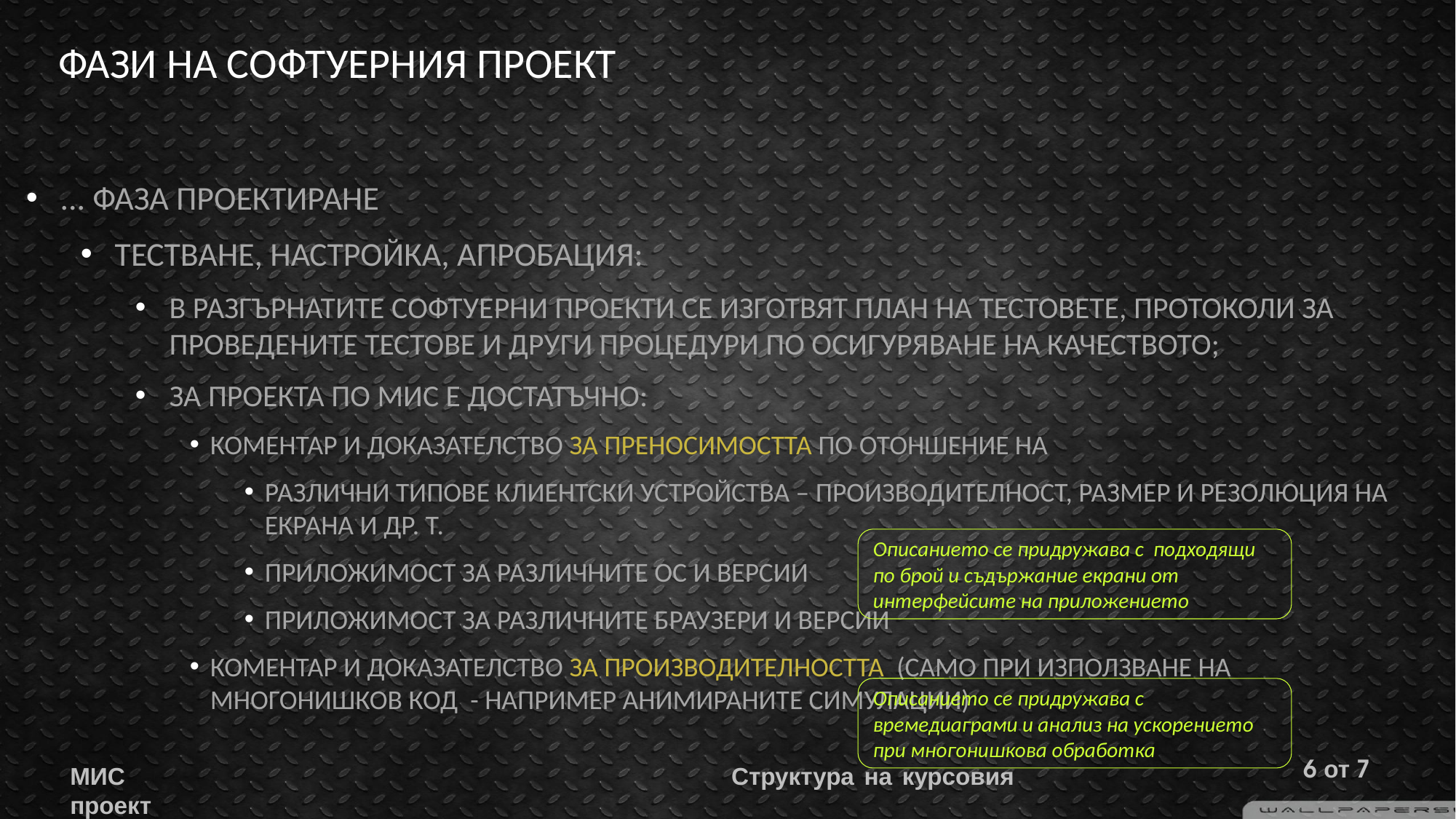

# фази на софтуерния проект
... Фаза Проектиране
Тестване, настройка, апробация:
в разгърнатите софтуерни проекти се изготвят план на тестовете, протоколи за проведените тестове и други процедури по осигуряване на качеството;
за проекта по МИС е достатъчно:
коментар и доказателство за преносимостта по отоншение на
различни типове клиентски устройства – производителност, размер и резолюция на екрана и др. т.
приложимост за различните ОС и версии
приложимост за различните браузери и версии
коментар и доказателство за производителността  (само при използване на многонишков код  - например анимираните симулации)
Описанието се придружава с  подходящи по брой и съдържание екрани от интерфейсите на приложението
Описанието се придружава с  времедиаграми и анализ на ускорението при многонишкова обработка
6 от 7
МИС 					 	Структура на курсовия проект